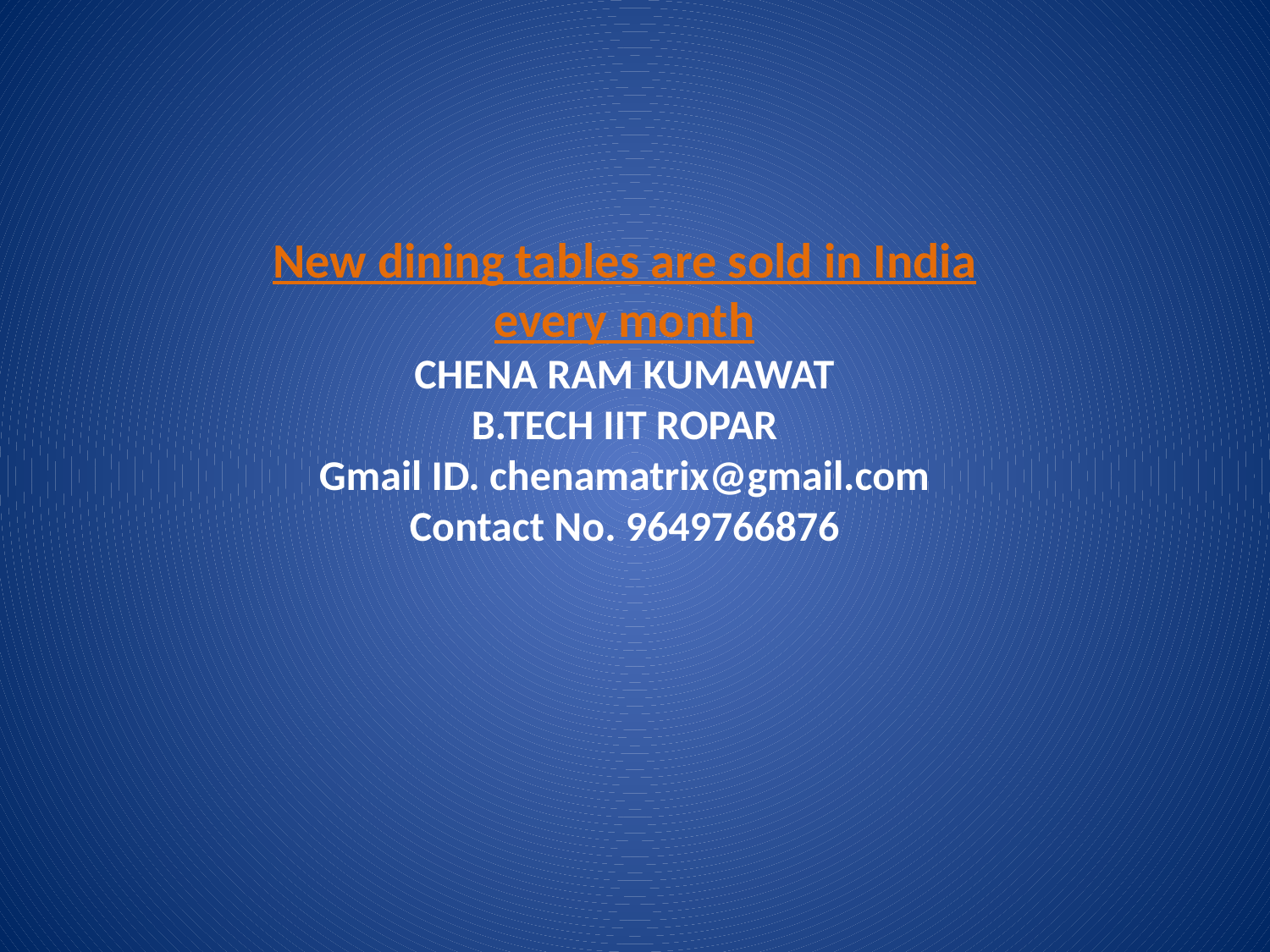

New dining tables are sold in India every month
CHENA RAM KUMAWAT
B.TECH IIT ROPAR
Gmail ID. chenamatrix@gmail.com
Contact No. 9649766876